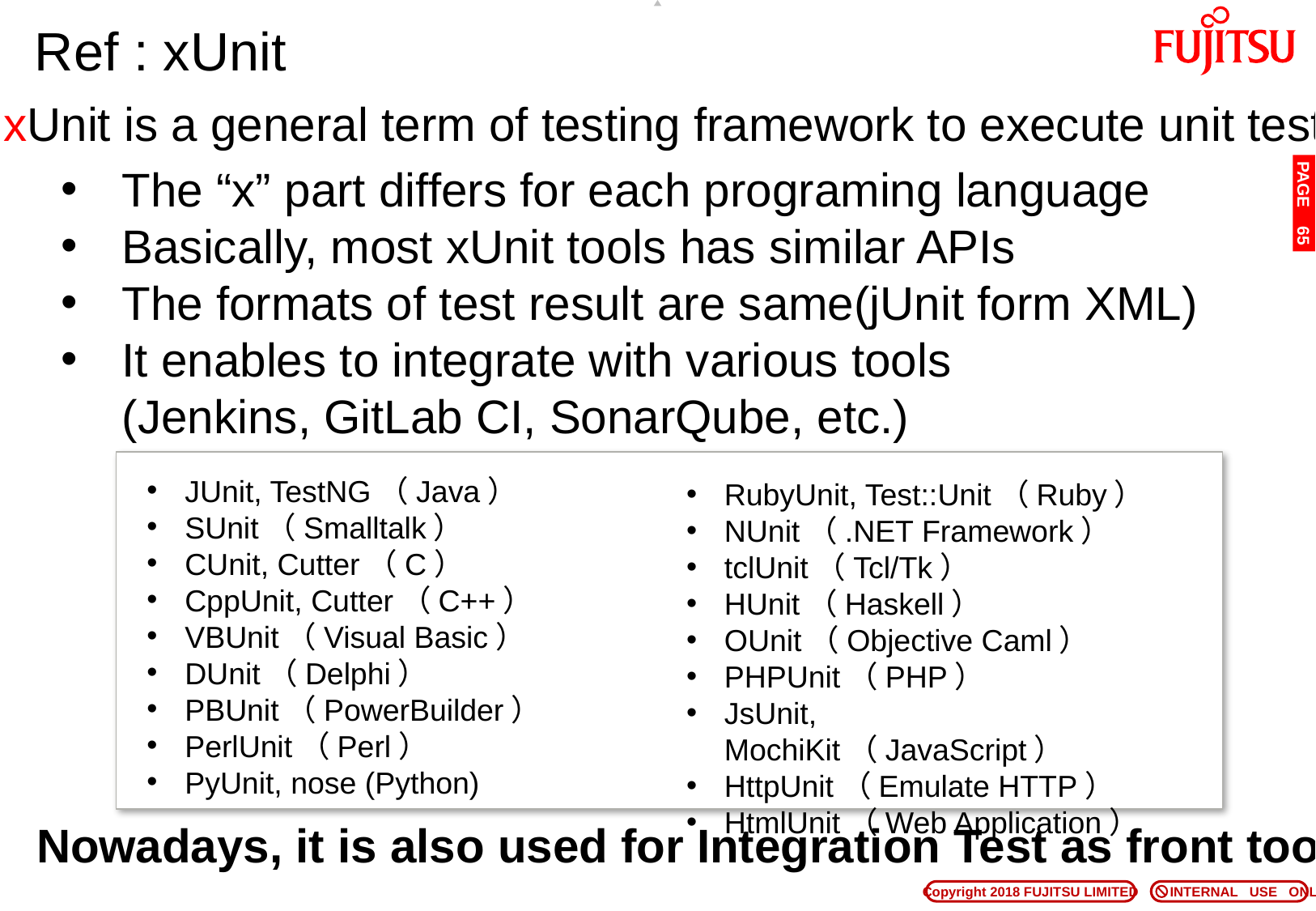

# Ref : xUnit
xUnit is a general term of testing framework to execute unit test.
The “x” part differs for each programing language
Basically, most xUnit tools has similar APIs
The formats of test result are same(jUnit form XML)
It enables to integrate with various tools
(Jenkins, GitLab CI, SonarQube, etc.)
PAGE    65

JUnit, TestNG（Java）
SUnit（Smalltalk）
CUnit, Cutter（C）
CppUnit, Cutter（C++）
VBUnit（Visual Basic）
DUnit（Delphi）
PBUnit（PowerBuilder）
PerlUnit（Perl）
PyUnit, nose (Python)
RubyUnit, Test::Unit（Ruby）
NUnit（.NET Framework）
tclUnit（Tcl/Tk）
HUnit（Haskell）
OUnit（Objective Caml）
PHPUnit（PHP）
JsUnit, MochiKit（JavaScript）
HttpUnit（Emulate HTTP）
HtmlUnit（Web Application）
Nowadays, it is also used for Integration Test as front tool